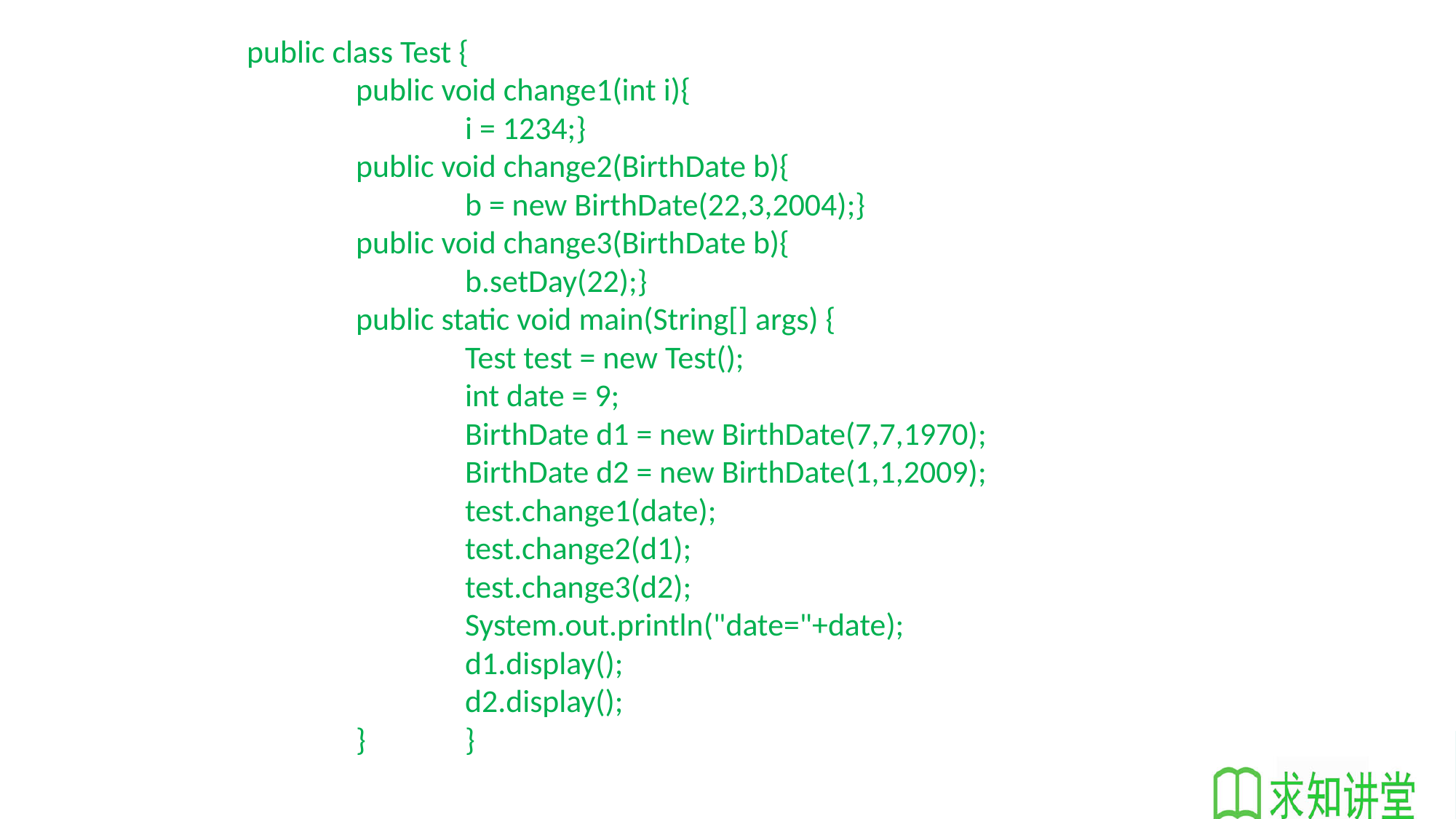

public class Test {
	public void change1(int i){
		i = 1234;}
	public void change2(BirthDate b){
		b = new BirthDate(22,3,2004);}
	public void change3(BirthDate b){
		b.setDay(22);}
	public static void main(String[] args) {
		Test test = new Test();
		int date = 9;
		BirthDate d1 = new BirthDate(7,7,1970);
		BirthDate d2 = new BirthDate(1,1,2009);
		test.change1(date);
		test.change2(d1);
		test.change3(d2);
		System.out.println("date="+date);
		d1.display();
		d2.display();
	}	}